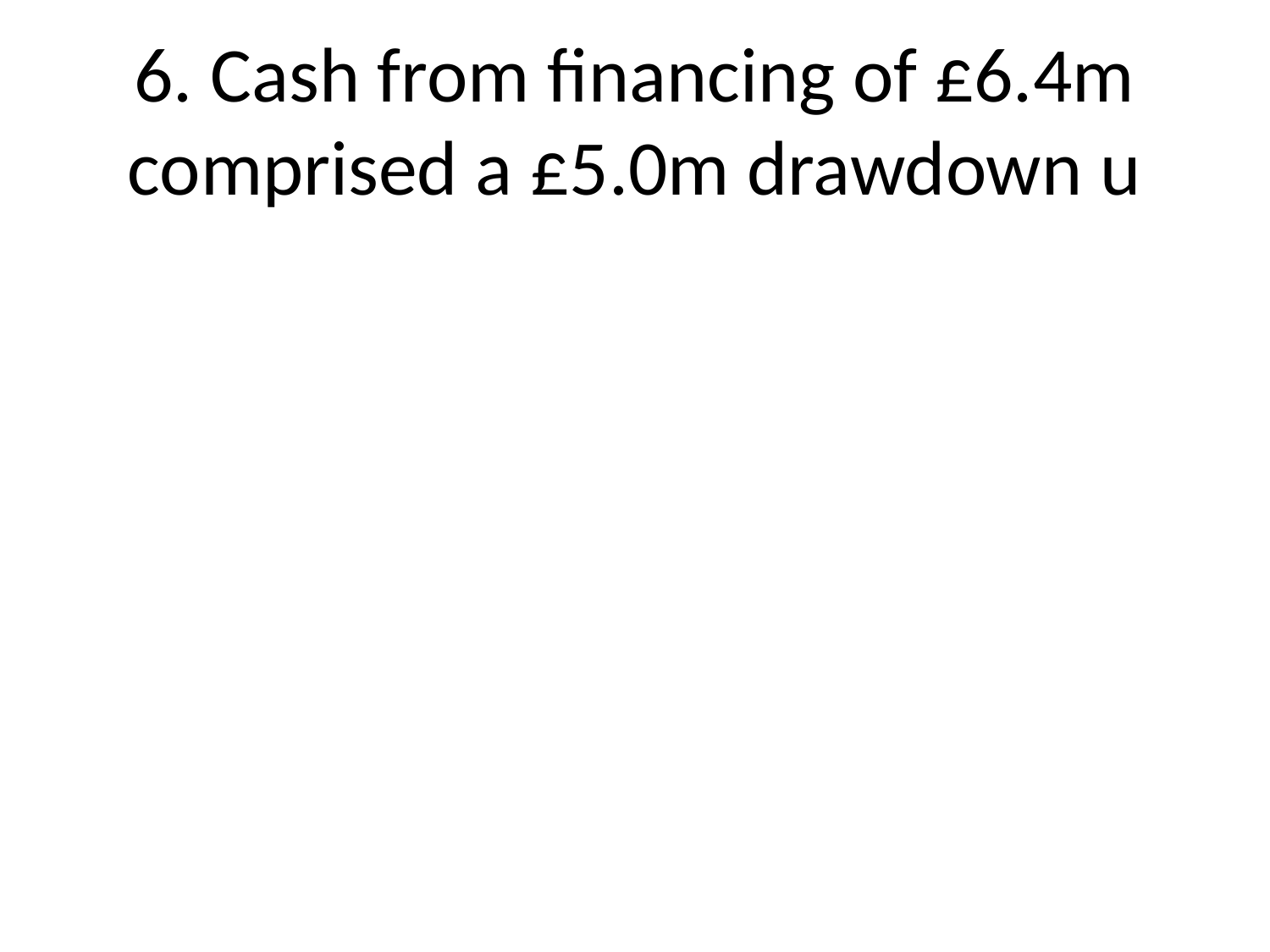

# 6. Cash from financing of £6.4m comprised a £5.0m drawdown u